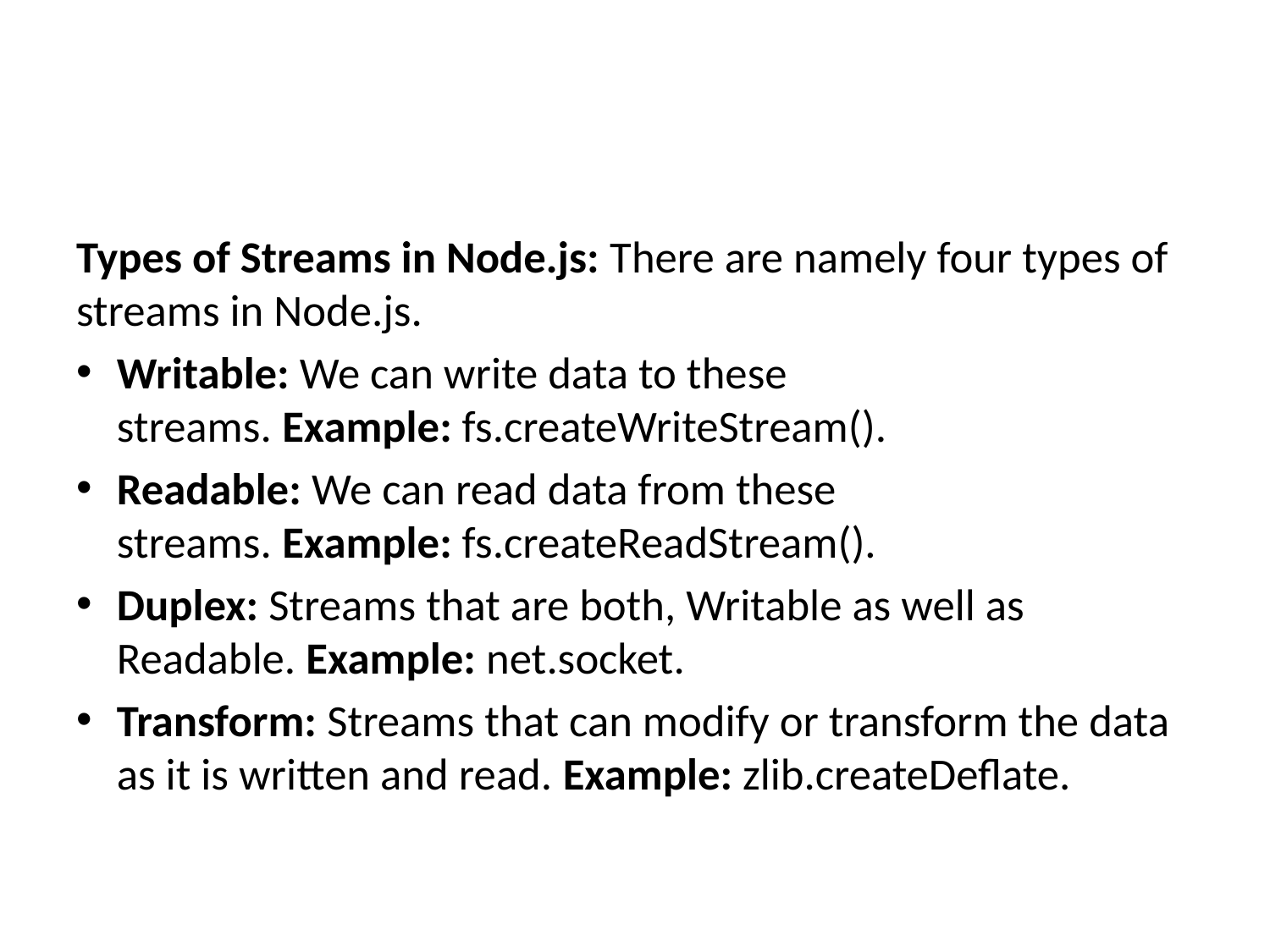

# Streams
Types of Streams in Node.js: There are namely four types of streams in Node.js.
Writable: We can write data to these streams. Example: fs.createWriteStream().
Readable: We can read data from these streams. Example: fs.createReadStream().
Duplex: Streams that are both, Writable as well as Readable. Example: net.socket.
Transform: Streams that can modify or transform the data as it is written and read. Example: zlib.createDeflate.